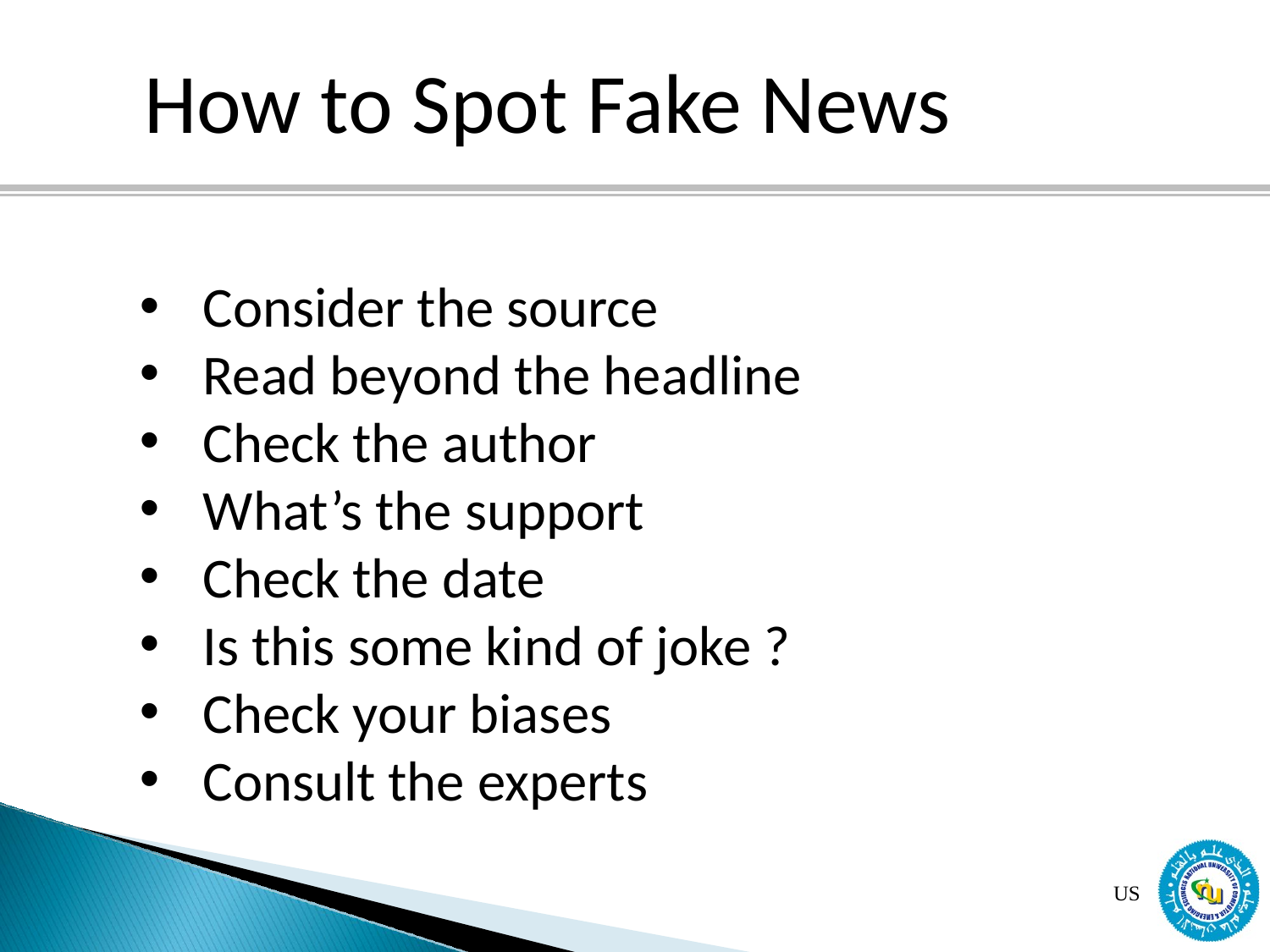

How to Spot Fake News
Consider the source
Read beyond the headline
Check the author
What’s the support
Check the date
Is this some kind of joke ?
Check your biases
Consult the experts
US